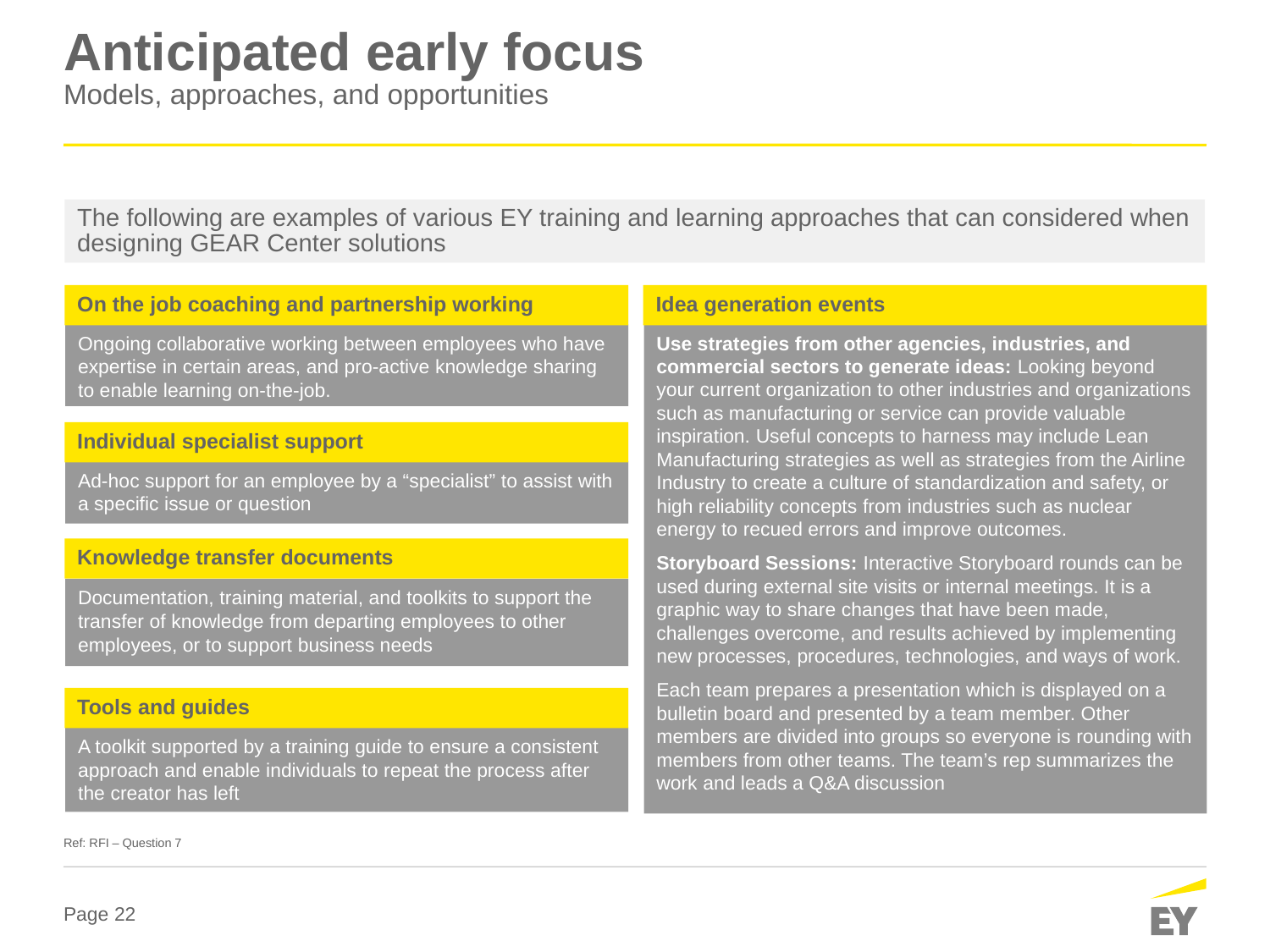

# Anticipated early focus Models, approaches, and opportunities
The following are examples of various EY training and learning approaches that can considered when designing GEAR Center solutions
On the job coaching and partnership working
Idea generation events
Ongoing collaborative working between employees who have expertise in certain areas, and pro-active knowledge sharing to enable learning on-the-job.
Use strategies from other agencies, industries, and commercial sectors to generate ideas: Looking beyond your current organization to other industries and organizations such as manufacturing or service can provide valuable inspiration. Useful concepts to harness may include Lean Manufacturing strategies as well as strategies from the Airline Industry to create a culture of standardization and safety, or high reliability concepts from industries such as nuclear energy to recued errors and improve outcomes.
Storyboard Sessions: Interactive Storyboard rounds can be used during external site visits or internal meetings. It is a graphic way to share changes that have been made, challenges overcome, and results achieved by implementing new processes, procedures, technologies, and ways of work.
Each team prepares a presentation which is displayed on a bulletin board and presented by a team member. Other members are divided into groups so everyone is rounding with members from other teams. The team’s rep summarizes the work and leads a Q&A discussion

Individual specialist support
Ad-hoc support for an employee by a “specialist” to assist with a specific issue or question
Knowledge transfer documents
Documentation, training material, and toolkits to support the transfer of knowledge from departing employees to other employees, or to support business needs

Tools and guides
A toolkit supported by a training guide to ensure a consistent approach and enable individuals to repeat the process after the creator has left
Ref: RFI – Question 7